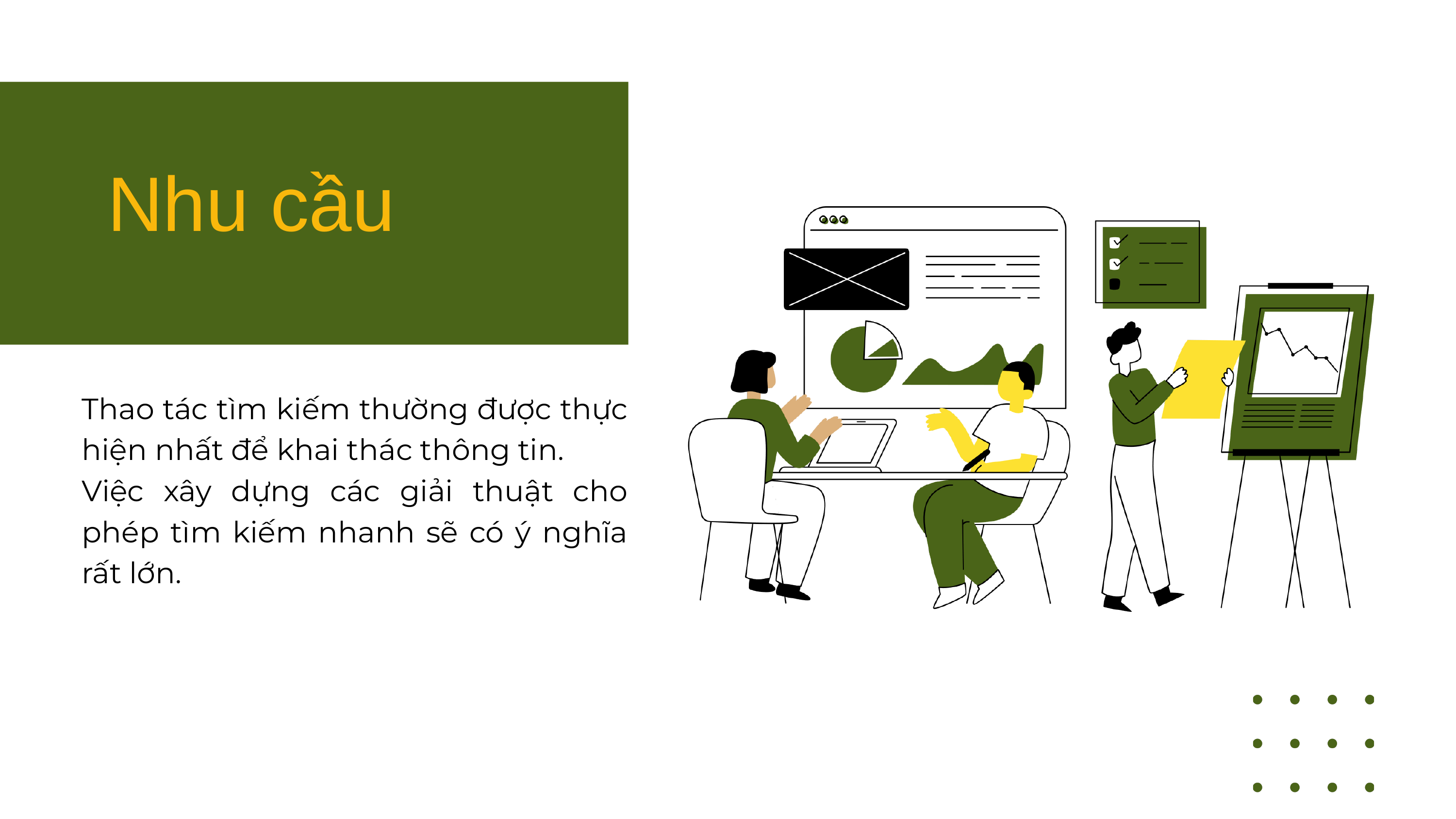

Nhu cầu

Thao tác tìm kiếm thường được thực hiện nhất để khai thác thông tin.
Việc xây dựng các giải thuật cho phép tìm kiếm nhanh sẽ có ý nghĩa rất lớn.